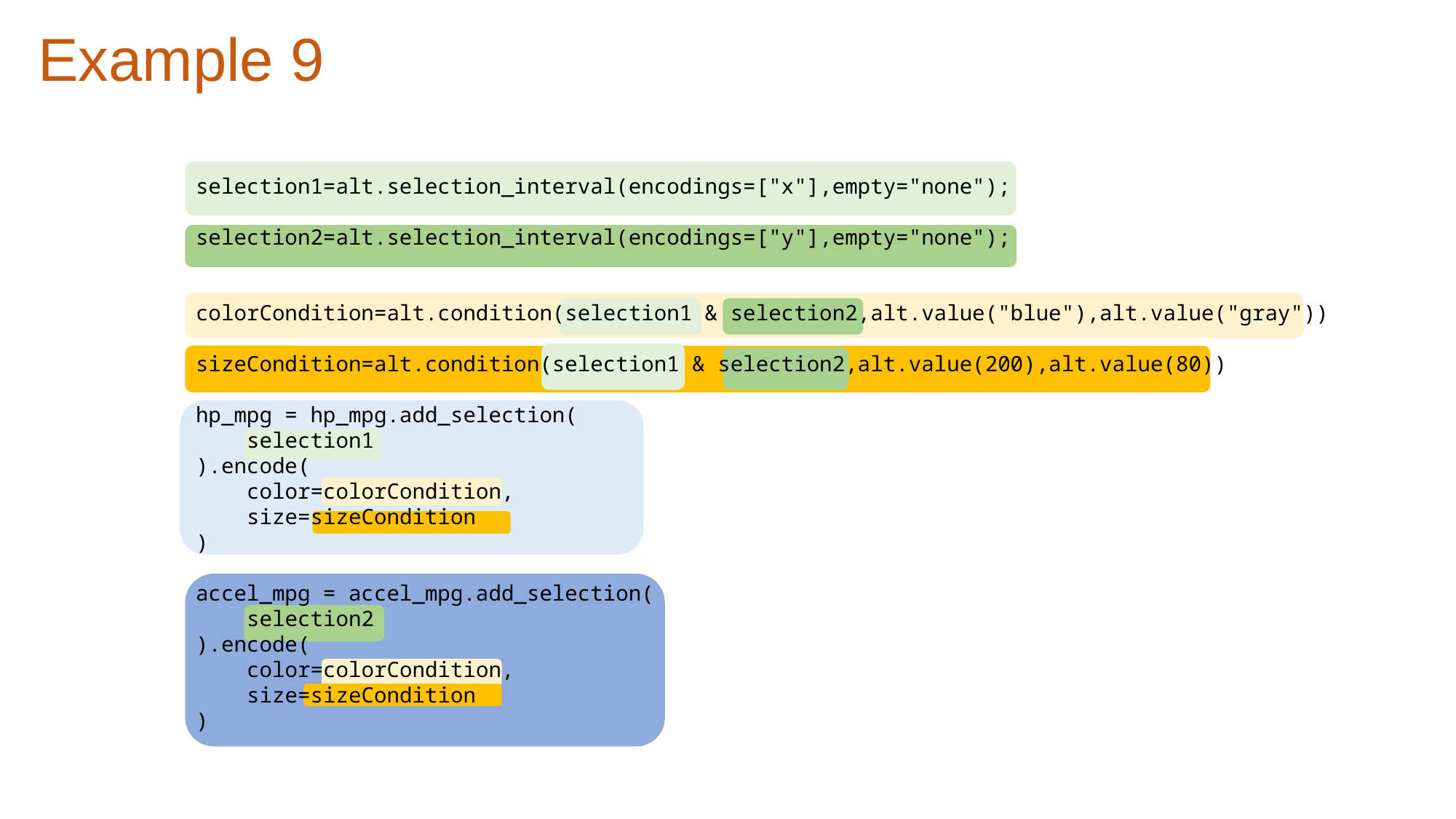

Example 9

selection1=alt.selection_interval(encodings=["x"],empty="none");

selection2=alt.selection_interval(encodings=["y"],empty="none");

colorCondition=alt.condition(selection1 & selection2,alt.value("blue"),alt.value("gray"))

sizeCondition=alt.condition(selection1 & selection2,alt.value(200),alt.value(80))

hp_mpg = hp_mpg.add_selection(
    selection1
).encode(
    color=colorCondition,
    size=sizeCondition
)

accel_mpg = accel_mpg.add_selection(
    selection2
).encode(
    color=colorCondition,
    size=sizeCondition
)

3) Binds the selection to a visualization